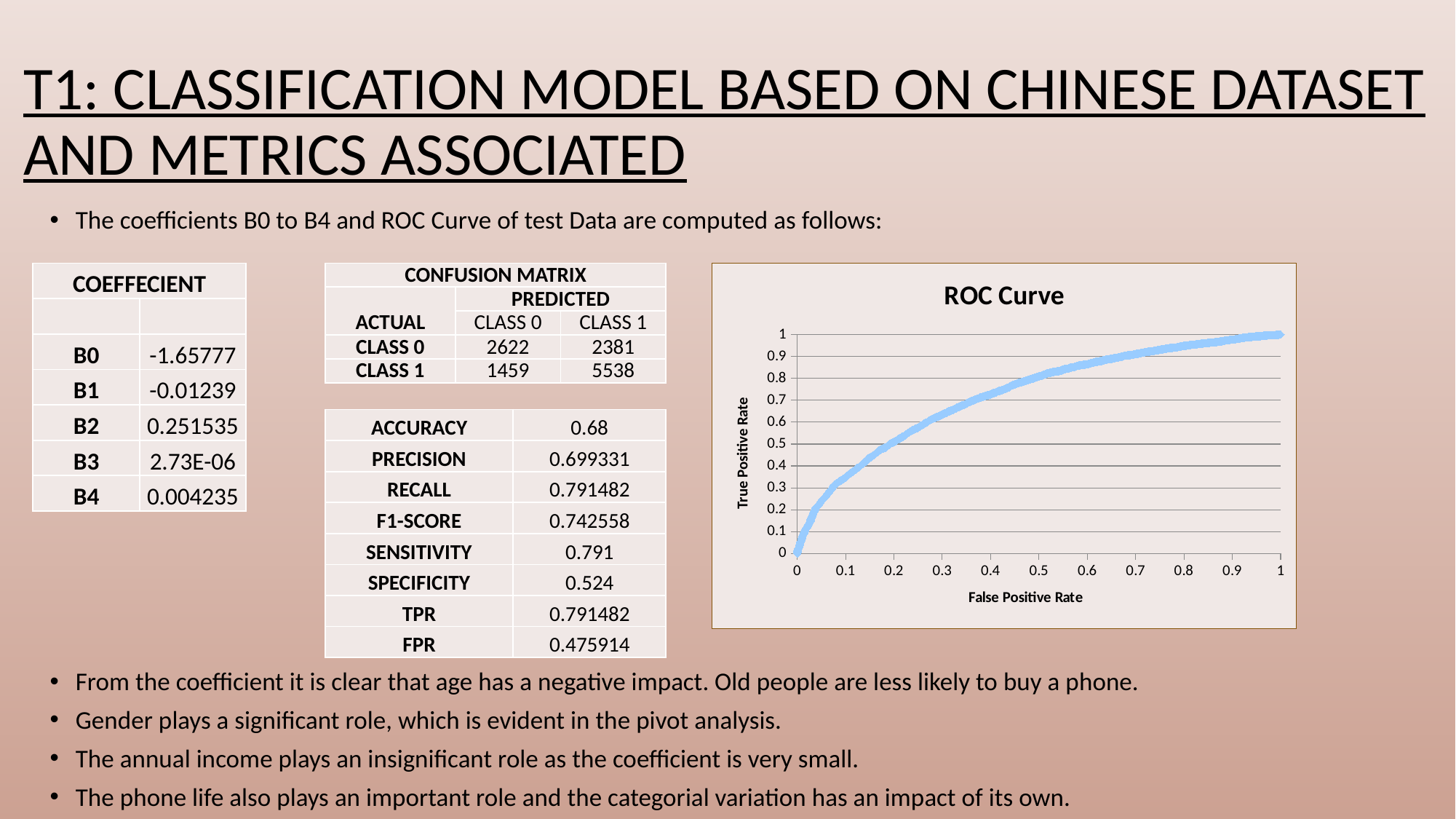

# T1: CLASSIFICATION MODEL BASED ON CHINESE DATASET AND METRICS ASSOCIATED
The coefficients B0 to B4 and ROC Curve of test Data are computed as follows:

From the coefficient it is clear that age has a negative impact. Old people are less likely to buy a phone.
Gender plays a significant role, which is evident in the pivot analysis.
The annual income plays an insignificant role as the coefficient is very small.
The phone life also plays an important role and the categorial variation has an impact of its own.

| COEFFECIENT |  |
| --- | --- |
|  |  |
| B0 | -1.65777 |
| B1 | -0.01239 |
| B2 | 0.251535 |
| B3 | 2.73E-06 |
| B4 | 0.004235 |
| CONFUSION MATRIX |  |  |
| --- | --- | --- |
| ACTUAL | PREDICTED |  |
|  | CLASS 0 | CLASS 1 |
| CLASS 0 | 2622 | 2381 |
| CLASS 1 | 1459 | 5538 |

### Chart: ROC Curve

| Category |  |
|---|---|
| ACCURACY | 0.68 |
| --- | --- |
| PRECISION | 0.699331 |
| RECALL | 0.791482 |
| F1-SCORE | 0.742558 |
| SENSITIVITY | 0.791 |
| SPECIFICITY | 0.524 |
| TPR | 0.791482 |
| FPR | 0.475914 |